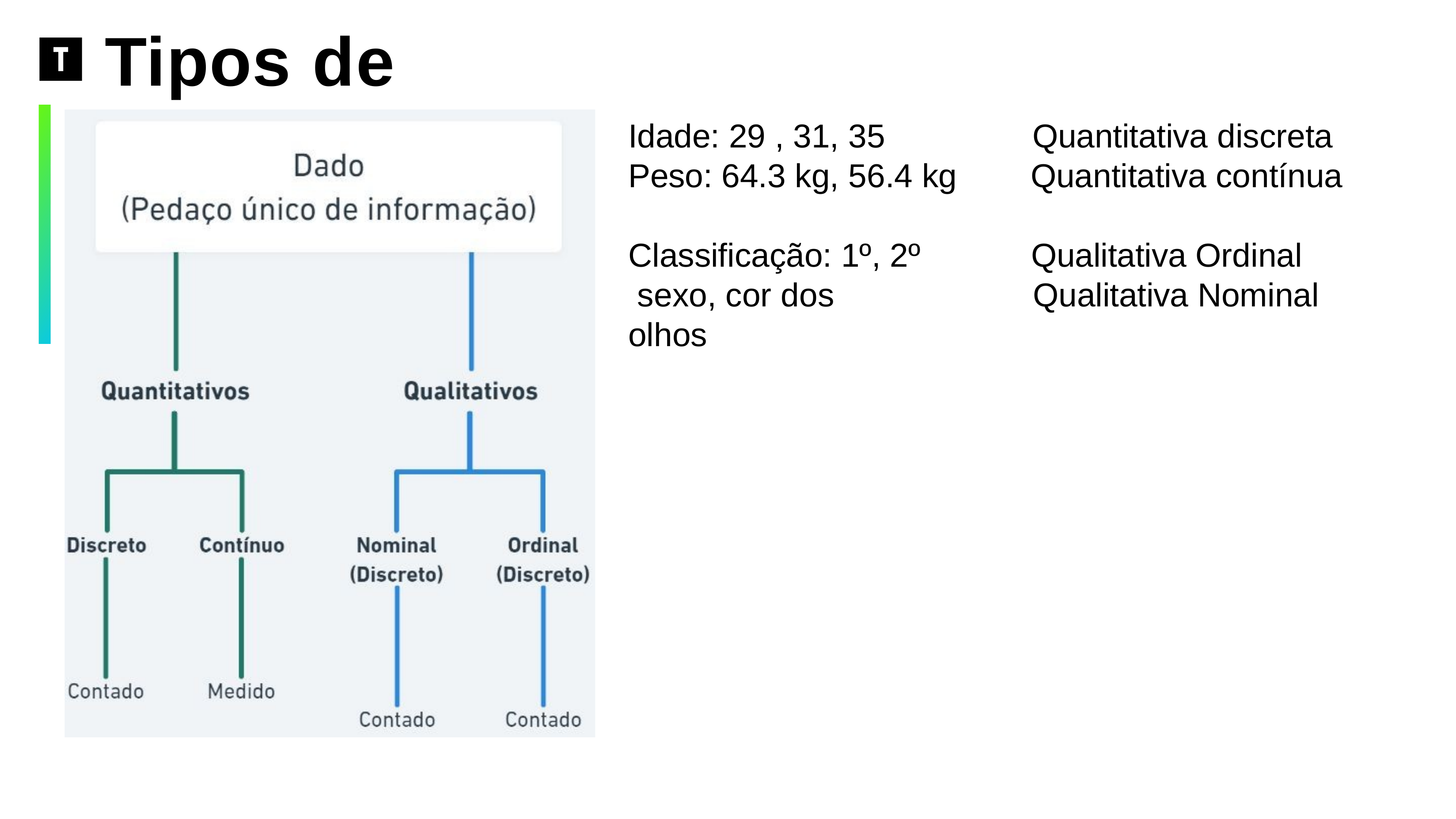

# Tipos de variáveis

Idade: 29 , 31, 35
Peso: 64.3 kg, 56.4 kg
Quantitativa discreta  Quantitativa contínua
Classificação: 1º, 2º  sexo, cor dos olhos
Qualitativa Ordinal  Qualitativa Nominal